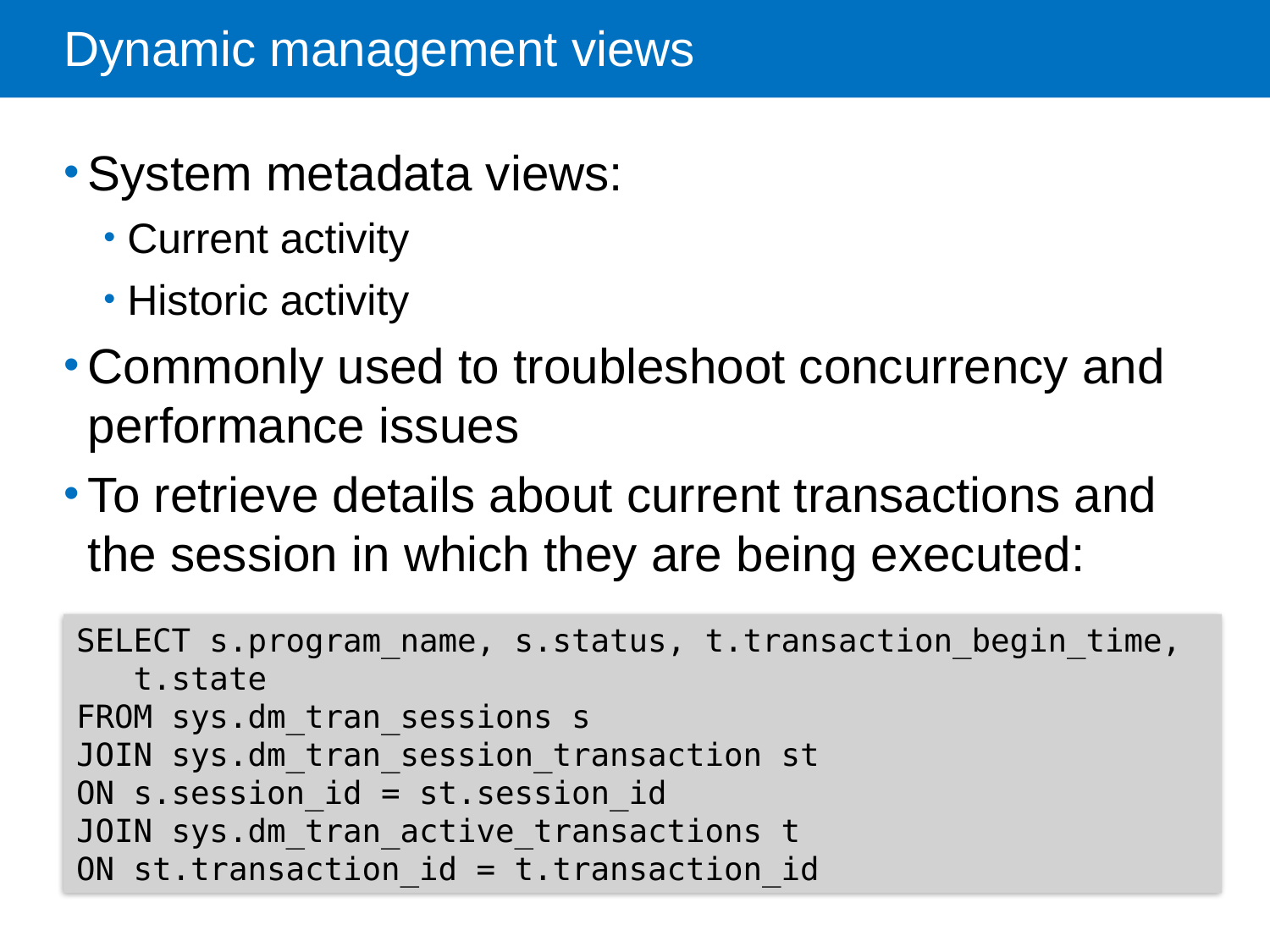

# Dynamic management views
System metadata views:
Current activity
Historic activity
Commonly used to troubleshoot concurrency and performance issues
To retrieve details about current transactions and the session in which they are being executed:

SELECT s.program_name, s.status, t.transaction_begin_time,
   t.state
FROM sys.dm_tran_sessions s
JOIN sys.dm_tran_session_transaction st
ON s.session_id = st.session_id
JOIN sys.dm_tran_active_transactions t
ON st.transaction_id = t.transaction_id